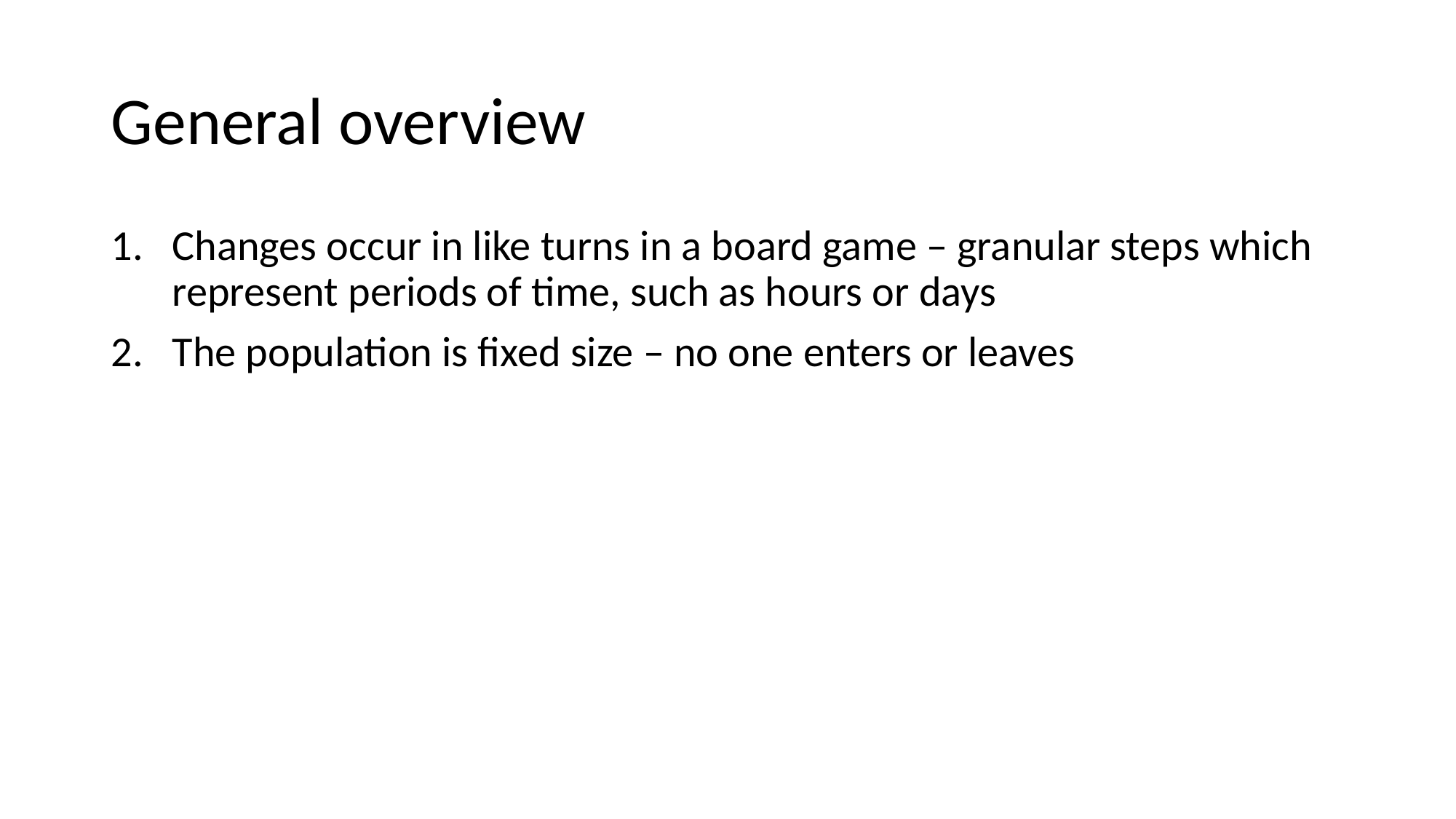

# General overview
Changes occur in like turns in a board game – granular steps which represent periods of time, such as hours or days
The population is fixed size – no one enters or leaves